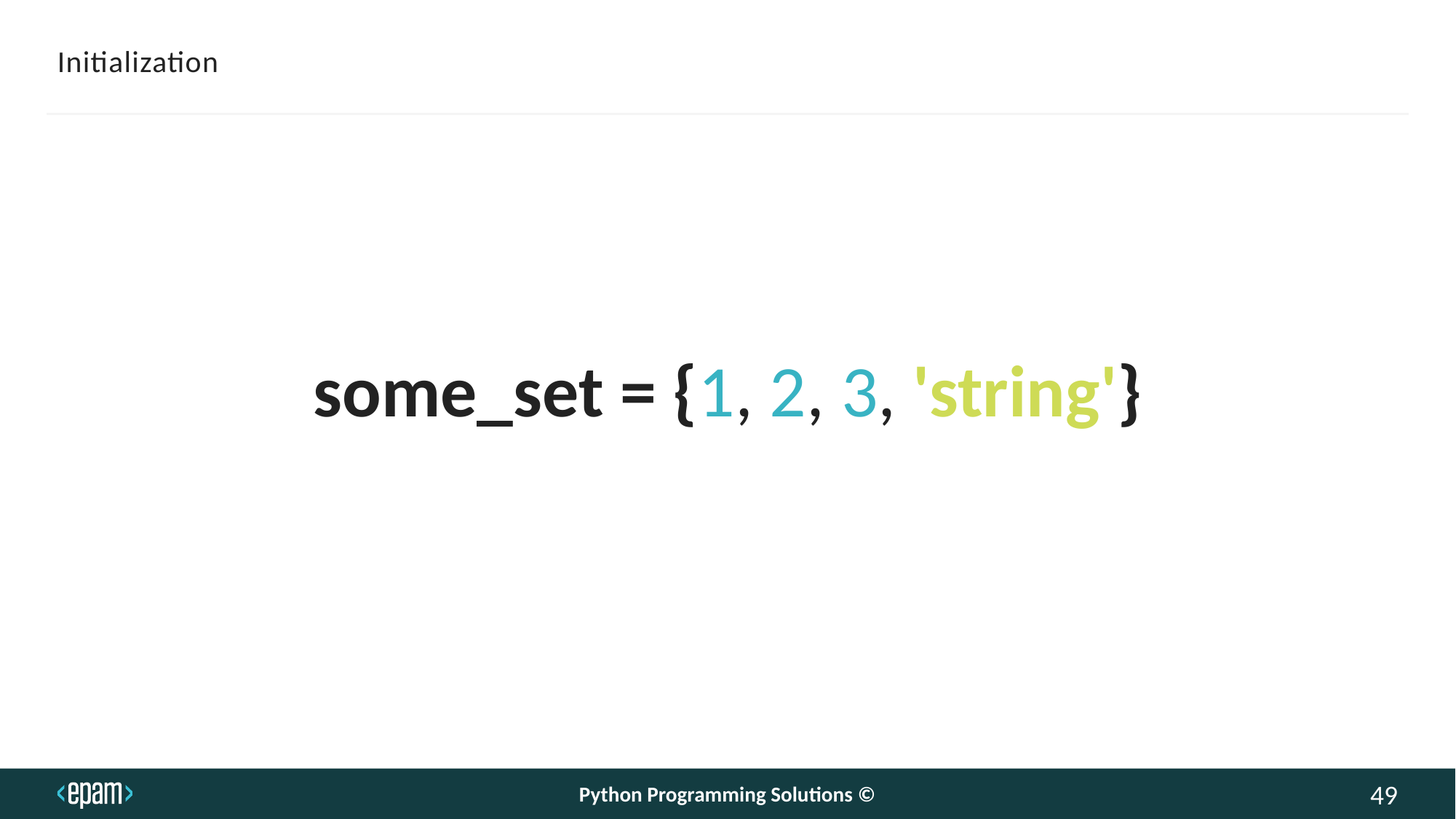

# Initialization
some_set = {1, 2, 3, 'string'}
Python Programming Solutions ©
49